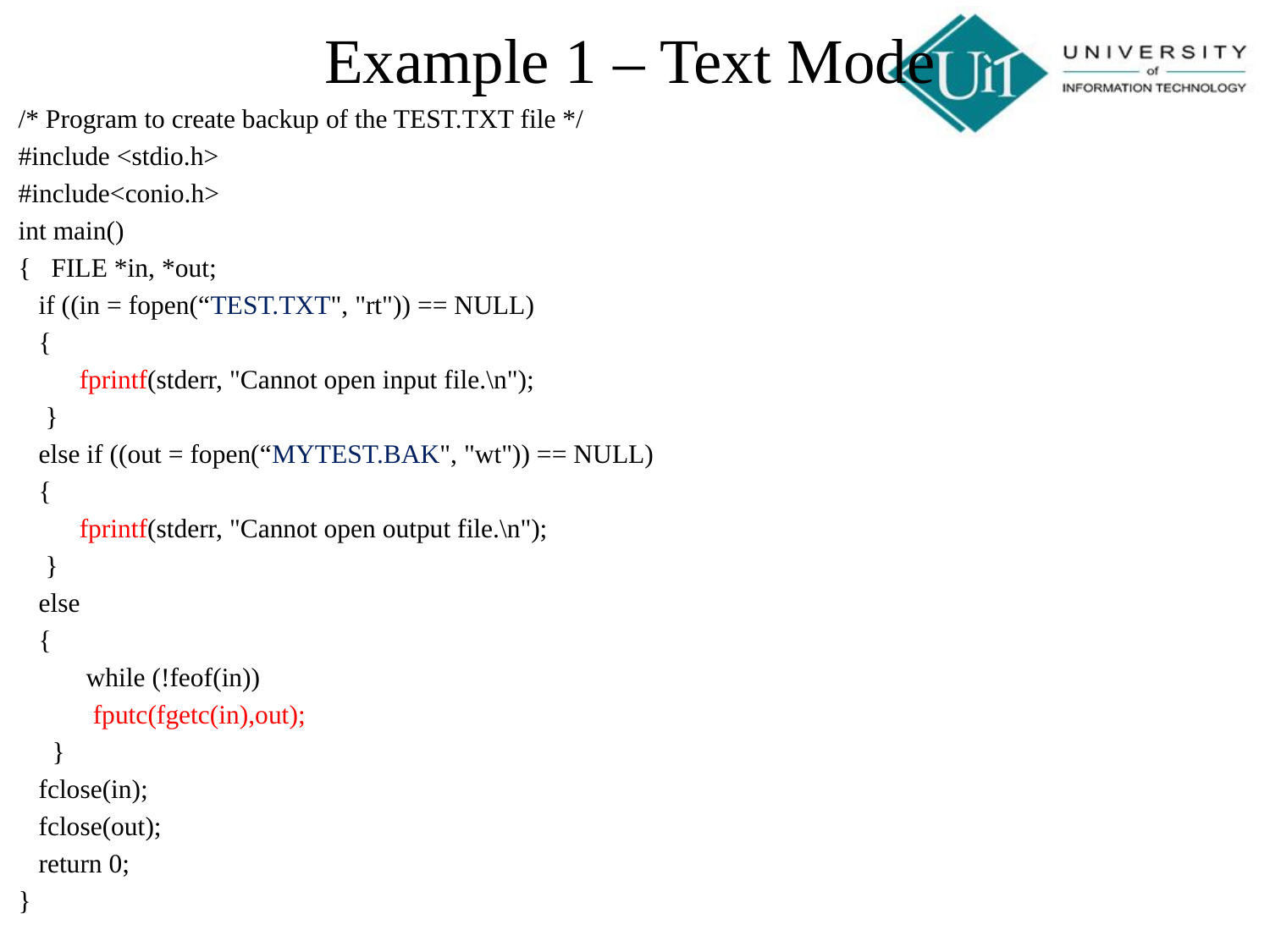

Example 1 – Text Mode
/* Program to create backup of the TEST.TXT file */
#include <stdio.h>
#include<conio.h>
int main()
{   FILE *in, *out;
   if ((in = fopen(“TEST.TXT", "rt")) == NULL)
   {
         fprintf(stderr, "Cannot open input file.\n");
    }
   else if ((out = fopen(“MYTEST.BAK", "wt")) == NULL)
   {
         fprintf(stderr, "Cannot open output file.\n");
    }
   else
   {
          while (!feof(in))
           fputc(fgetc(in),out);
     }
   fclose(in);
   fclose(out);
   return 0;
}